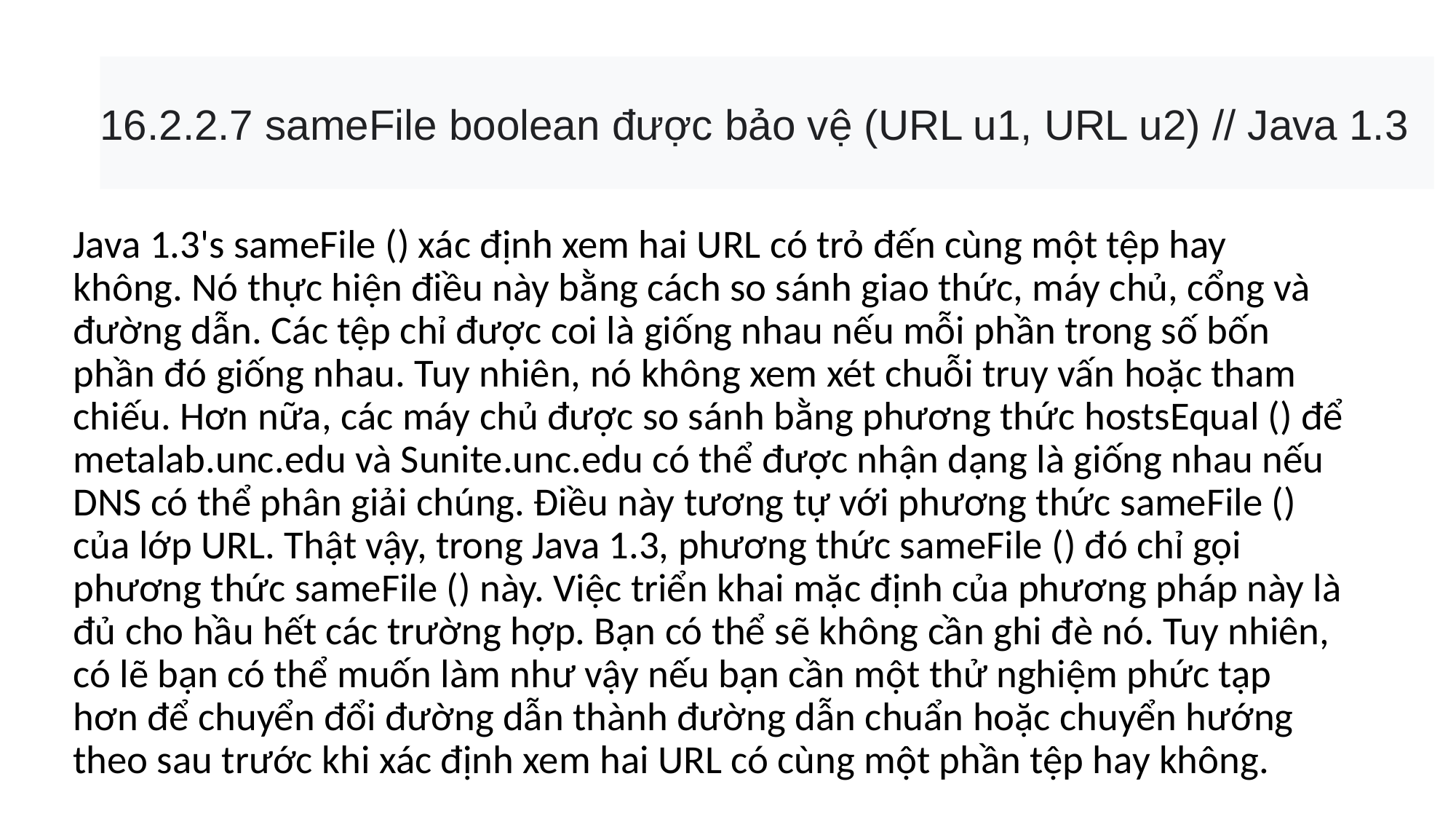

# 16.2.2.7 sameFile boolean được bảo vệ (URL u1, URL u2) // Java 1.3
Java 1.3's sameFile () xác định xem hai URL có trỏ đến cùng một tệp hay không. Nó thực hiện điều này bằng cách so sánh giao thức, máy chủ, cổng và đường dẫn. Các tệp chỉ được coi là giống nhau nếu mỗi phần trong số bốn phần đó giống nhau. Tuy nhiên, nó không xem xét chuỗi truy vấn hoặc tham chiếu. Hơn nữa, các máy chủ được so sánh bằng phương thức hostsEqual () để metalab.unc.edu và Sunite.unc.edu có thể được nhận dạng là giống nhau nếu DNS có thể phân giải chúng. Điều này tương tự với phương thức sameFile () của lớp URL. Thật vậy, trong Java 1.3, phương thức sameFile () đó chỉ gọi phương thức sameFile () này. Việc triển khai mặc định của phương pháp này là đủ cho hầu hết các trường hợp. Bạn có thể sẽ không cần ghi đè nó. Tuy nhiên, có lẽ bạn có thể muốn làm như vậy nếu bạn cần một thử nghiệm phức tạp hơn để chuyển đổi đường dẫn thành đường dẫn chuẩn hoặc chuyển hướng theo sau trước khi xác định xem hai URL có cùng một phần tệp hay không.